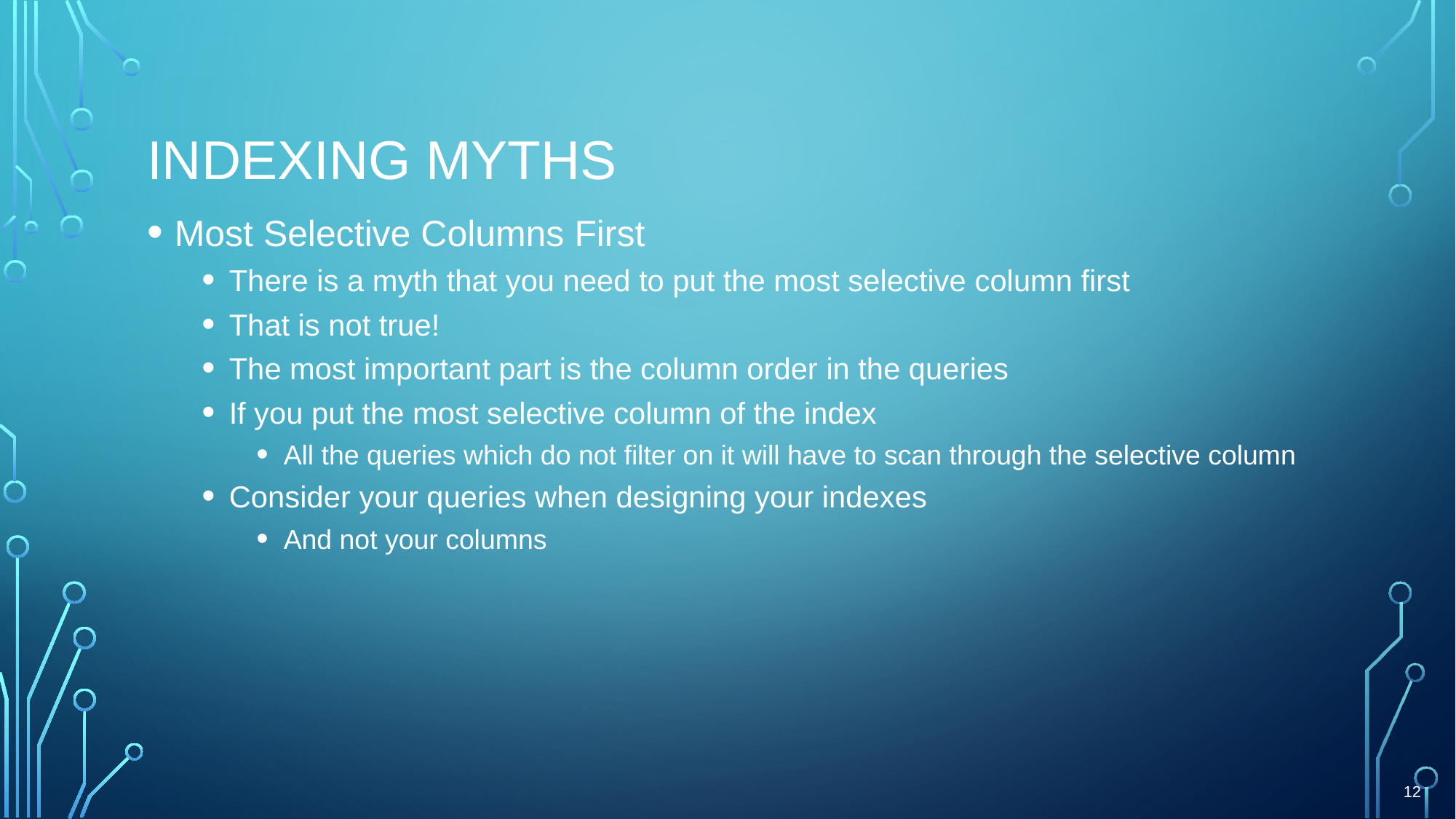

# Indexing myths
Most Selective Columns First
There is a myth that you need to put the most selective column first
That is not true!
The most important part is the column order in the queries
If you put the most selective column of the index
All the queries which do not filter on it will have to scan through the selective column
Consider your queries when designing your indexes
And not your columns

12